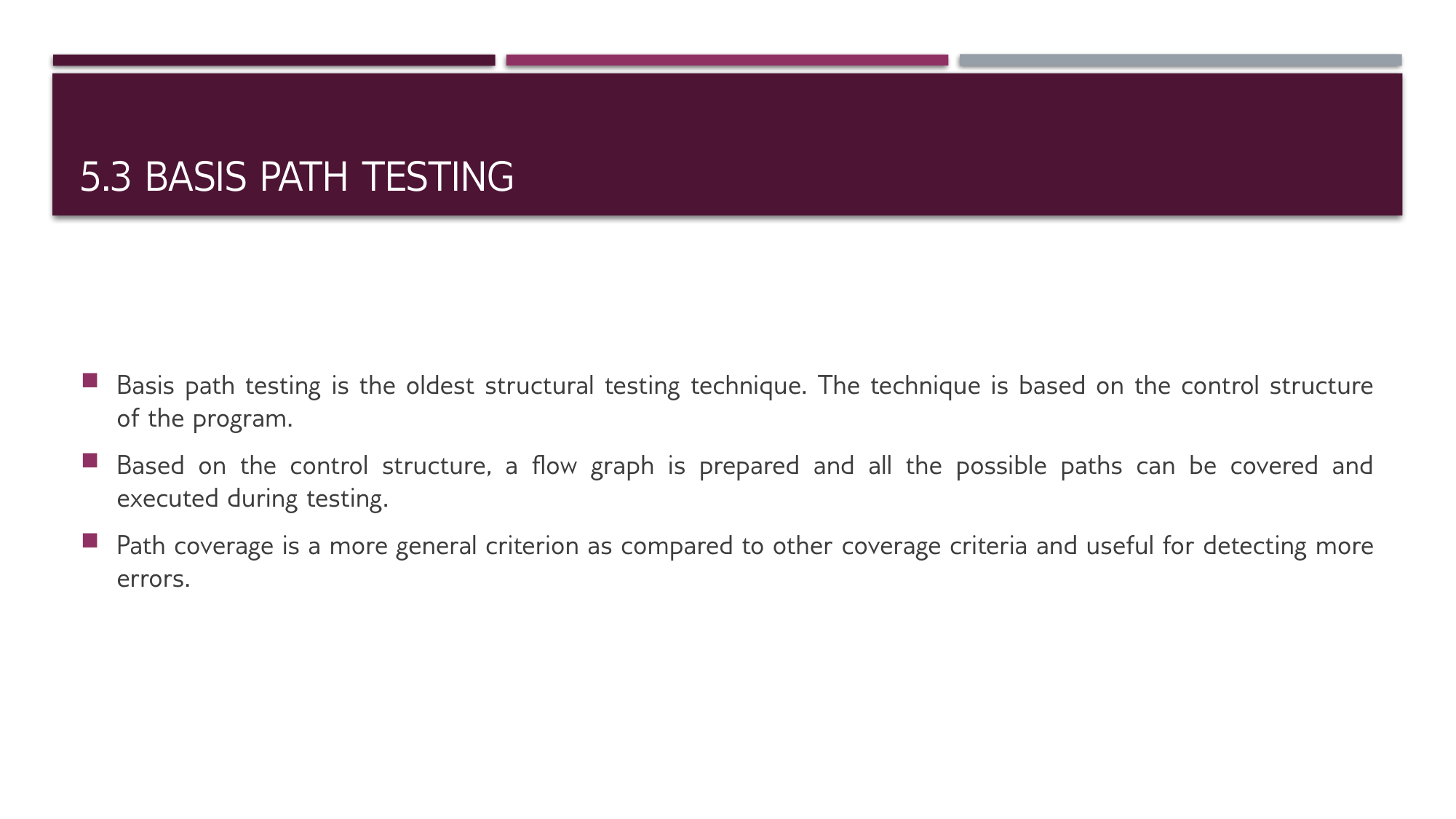

# 5.3 BASIS PATH TESTING
Basis path testing is the oldest structural testing technique. The technique is based on the control structure of the program.
Based on the control structure, a flow graph is prepared and all the possible paths can be covered and executed during testing.
Path coverage is a more general criterion as compared to other coverage criteria and useful for detecting more errors.